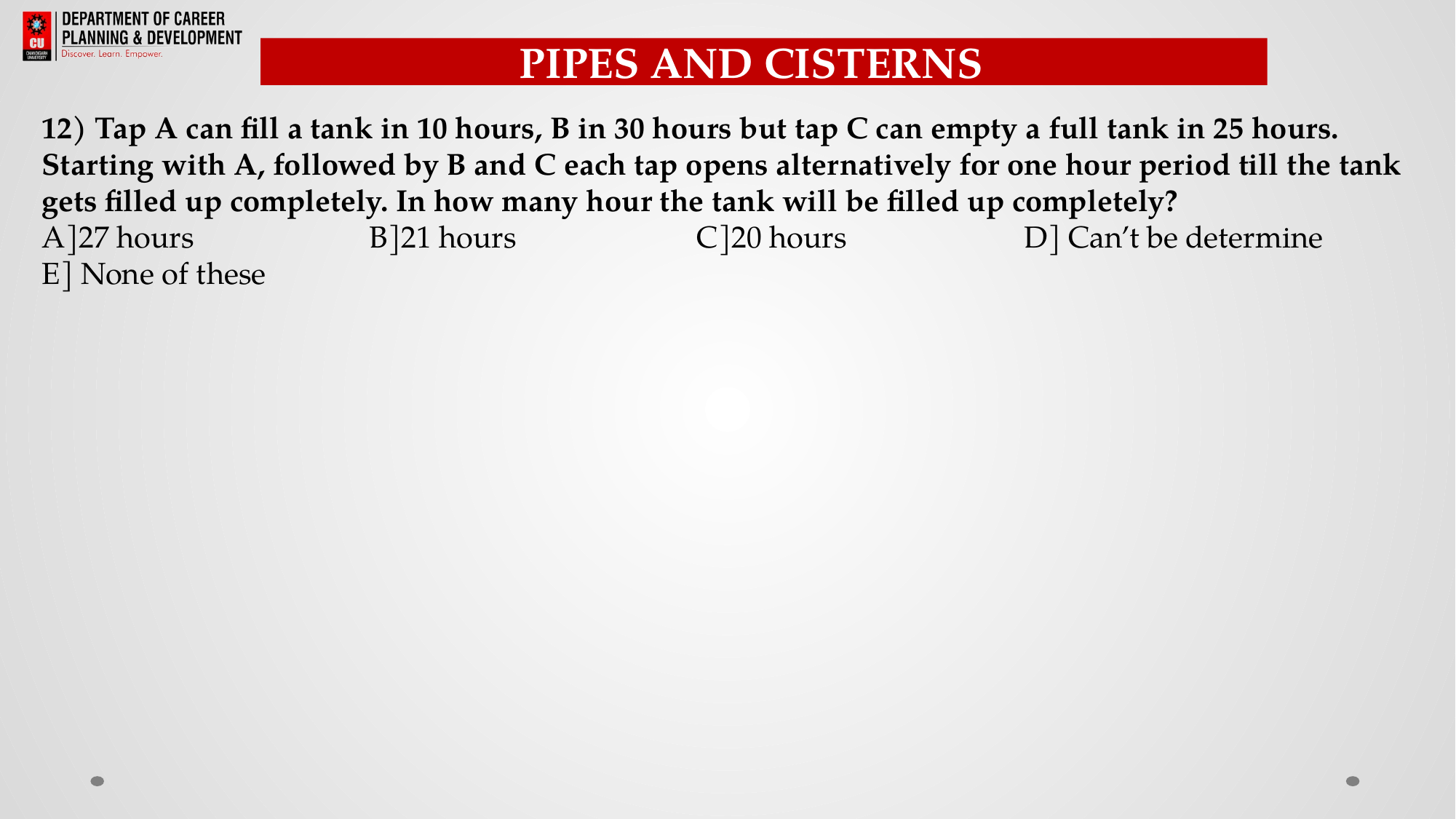

PIPES AND CISTERNSS
12) Tap A can fill a tank in 10 hours, B in 30 hours but tap C can empty a full tank in 25 hours. Starting with A, followed by B and C each tap opens alternatively for one hour period till the tank gets filled up completely. In how many hour the tank will be filled up completely?
A]27 hours 		B]21 hours		C]20 hours		D] Can’t be determine
E] None of these